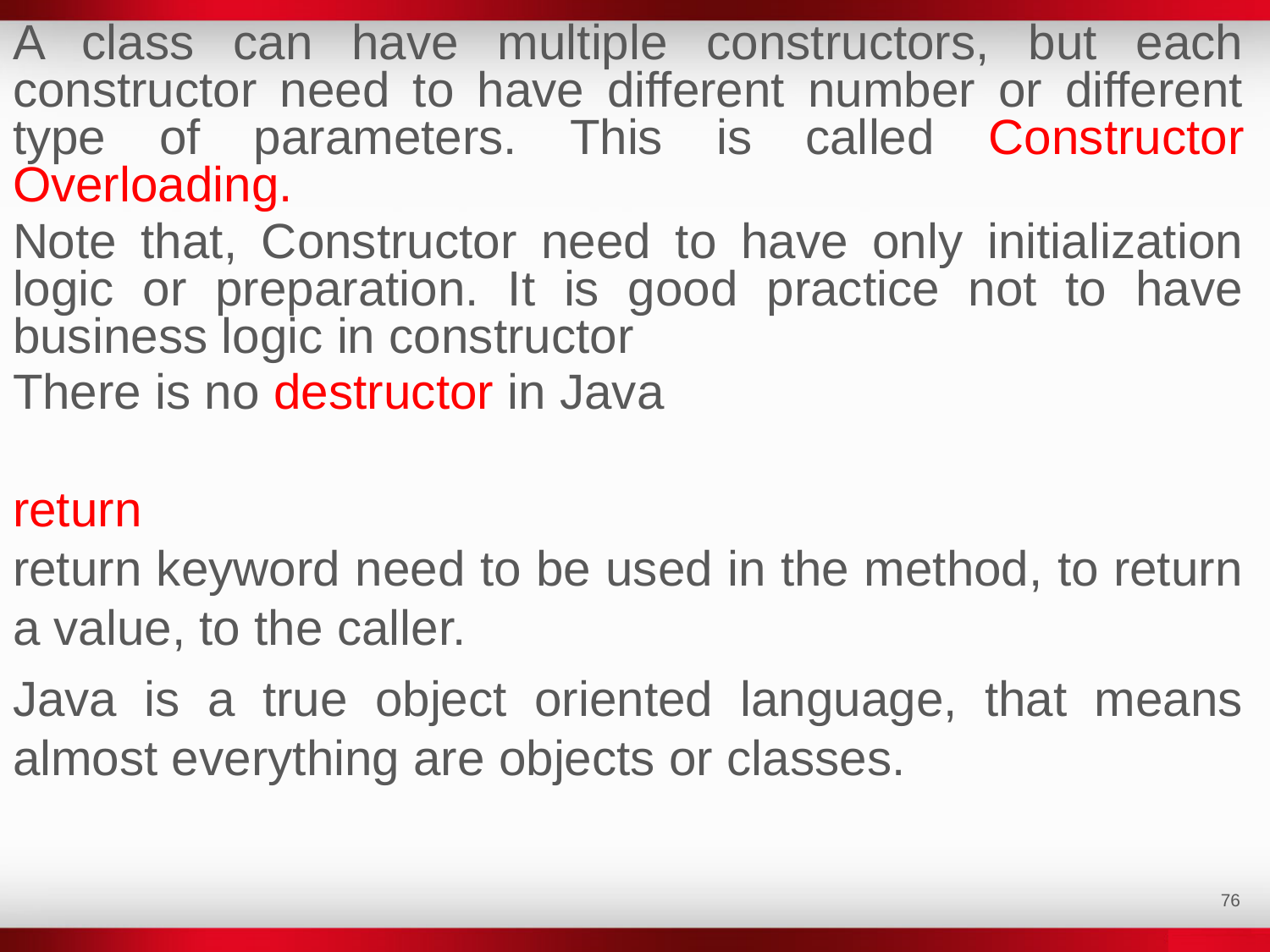

A class can have multiple constructors, but each constructor need to have different number or different type of parameters. This is called Constructor Overloading.
Note that, Constructor need to have only initialization logic or preparation. It is good practice not to have business logic in constructor
There is no destructor in Java

return
return keyword need to be used in the method, to return a value, to the caller.
Java is a true object oriented language, that means almost everything are objects or classes.

76